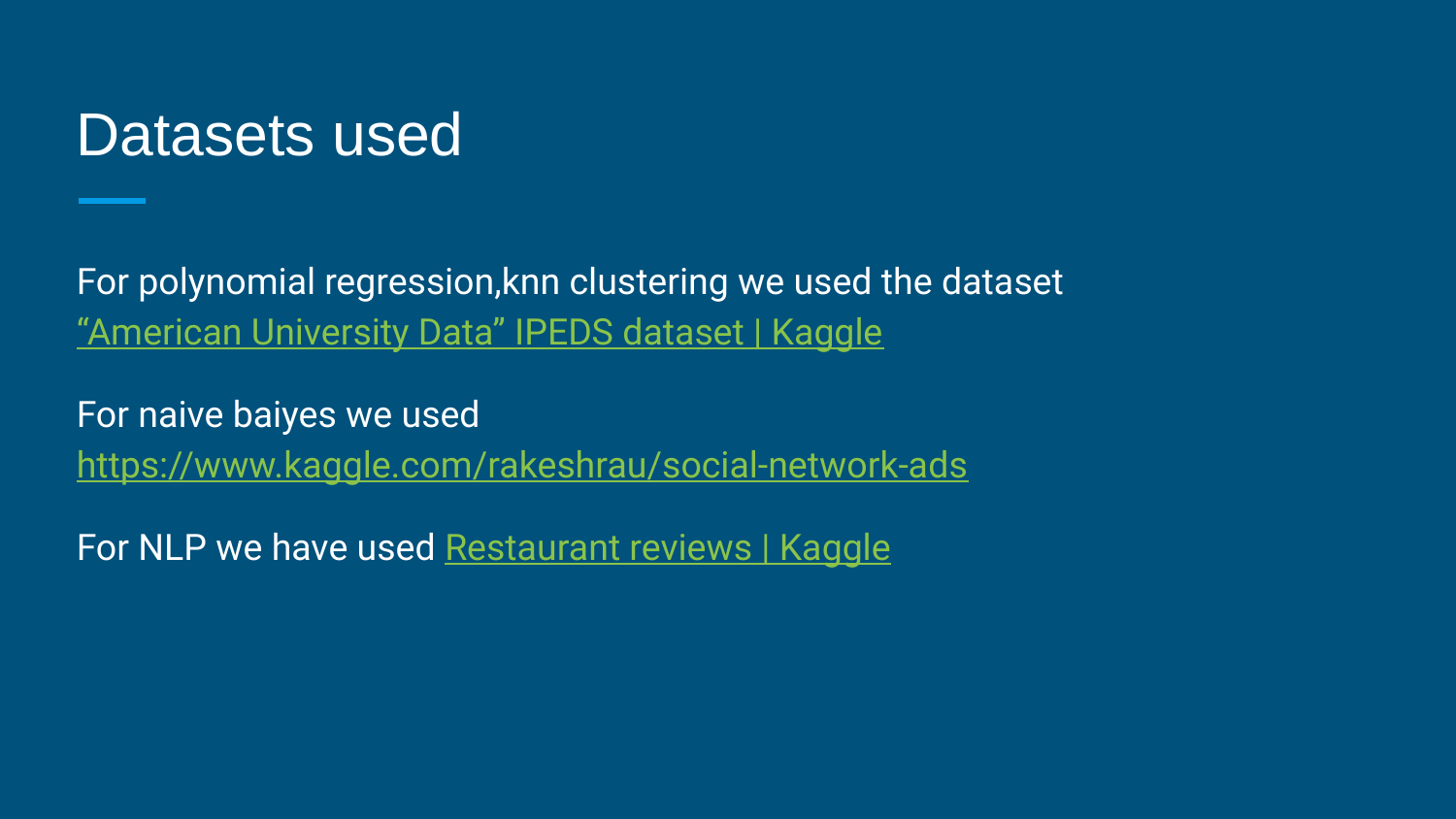

# Datasets used
For polynomial regression,knn clustering we used the dataset “American University Data” IPEDS dataset | Kaggle
For naive baiyes we used https://www.kaggle.com/rakeshrau/social-network-ads
For NLP we have used Restaurant reviews | Kaggle